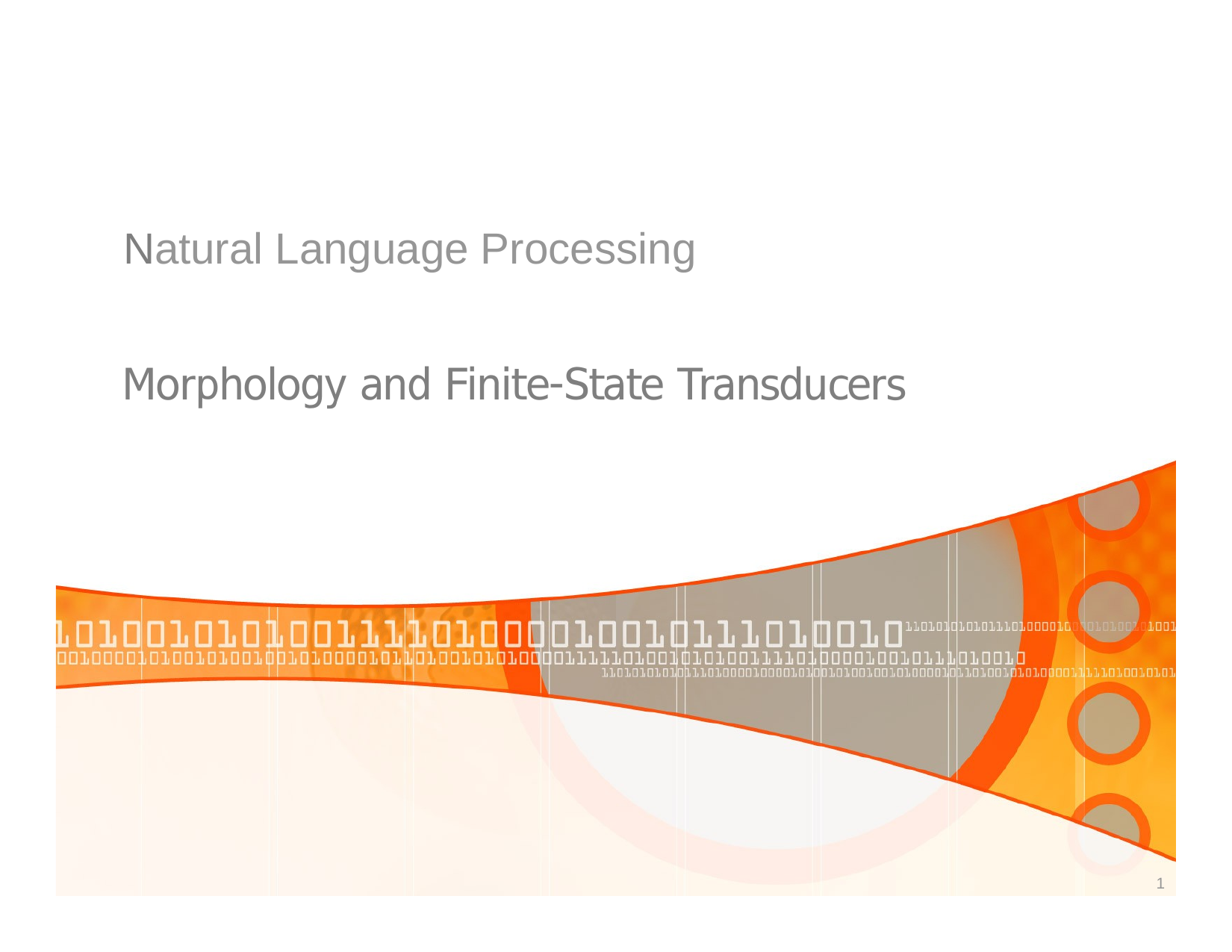

# Natural Language Processing
Morphology and Finite-State Transducers

1